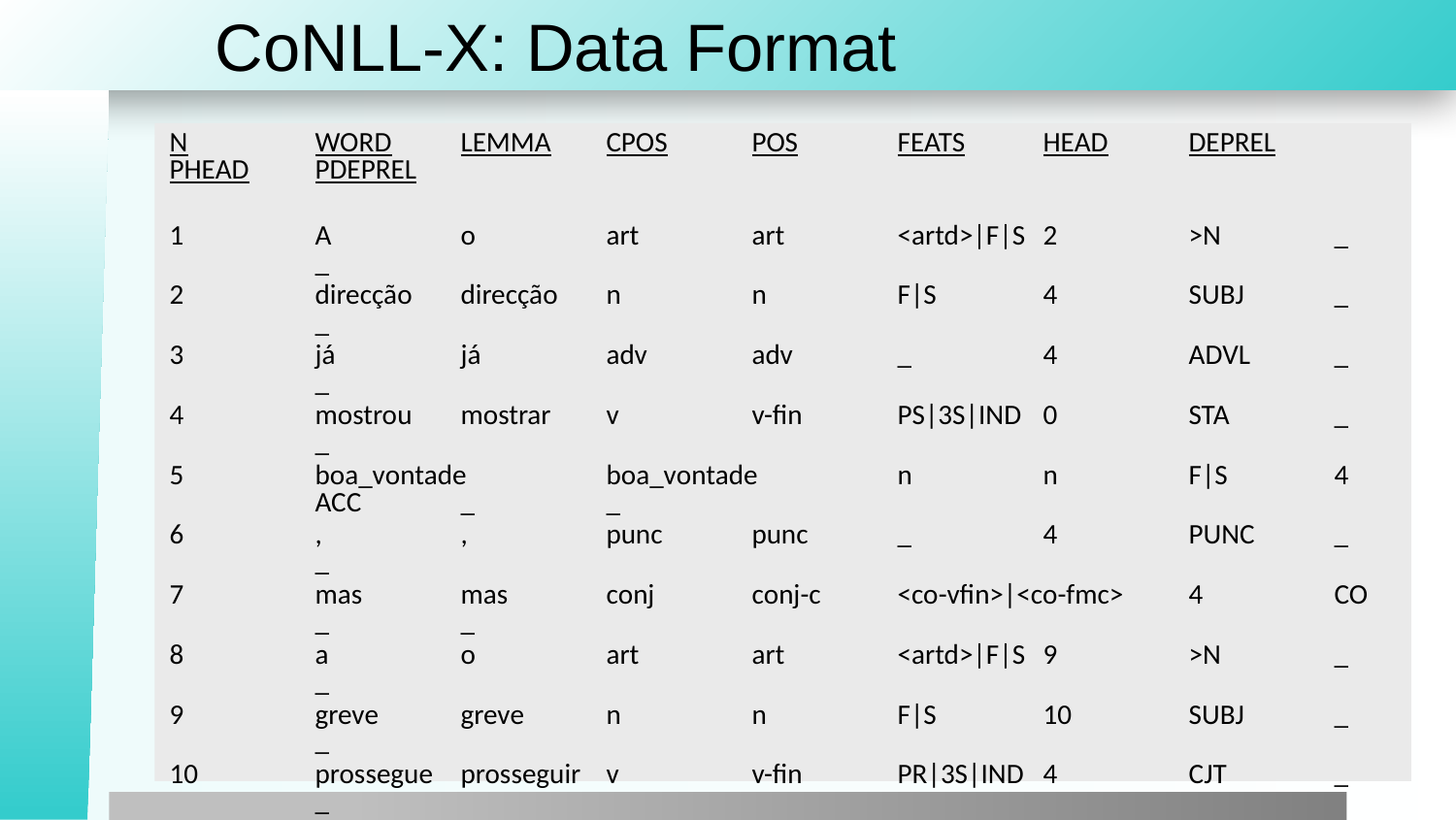

# CoNLL-X: Data Format
N	WORD	LEMMA	CPOS	POS	FEATS	HEAD	DEPREL	PHEAD	PDEPREL

1	A	o	art	art	<artd>|F|S	2	>N	_	_
2	direcção	direcção	n	n	F|S	4	SUBJ	_	_
3	já	já	adv	adv	_	4	ADVL	_	_
4	mostrou	mostrar	v	v-fin	PS|3S|IND	0	STA	_	_
5	boa_vontade	boa_vontade	n	n	F|S	4	ACC	_	_
6	,	,	punc	punc	_	4	PUNC	_	_
7	mas	mas	conj	conj-c	<co-vfin>|<co-fmc>	4	CO	_	_
8	a	o	art	art	<artd>|F|S	9	>N	_	_
9	greve	greve	n	n	F|S	10	SUBJ	_	_
10	prossegue	prosseguir	v	v-fin	PR|3S|IND	4	CJT	_	_
11	em	em	prp	prp	_	10	ADVL	_	_
12	todas_as	todo_o	pron	pron-det	<quant>|F|P	13	>N	_	_
13	delegações	delegaçõo	n	n	F|P	11	P<	_	_
14	de	de	prp	prp	<sam->	13	N<	_	_
15	o	o	art	art	<-sam>|<artd>|M|S	16	>N	_	_
16	país	país	n	n	M|S	14	P<	_	_
17	.	.	punc	punc	_	4	PUNC	_	_